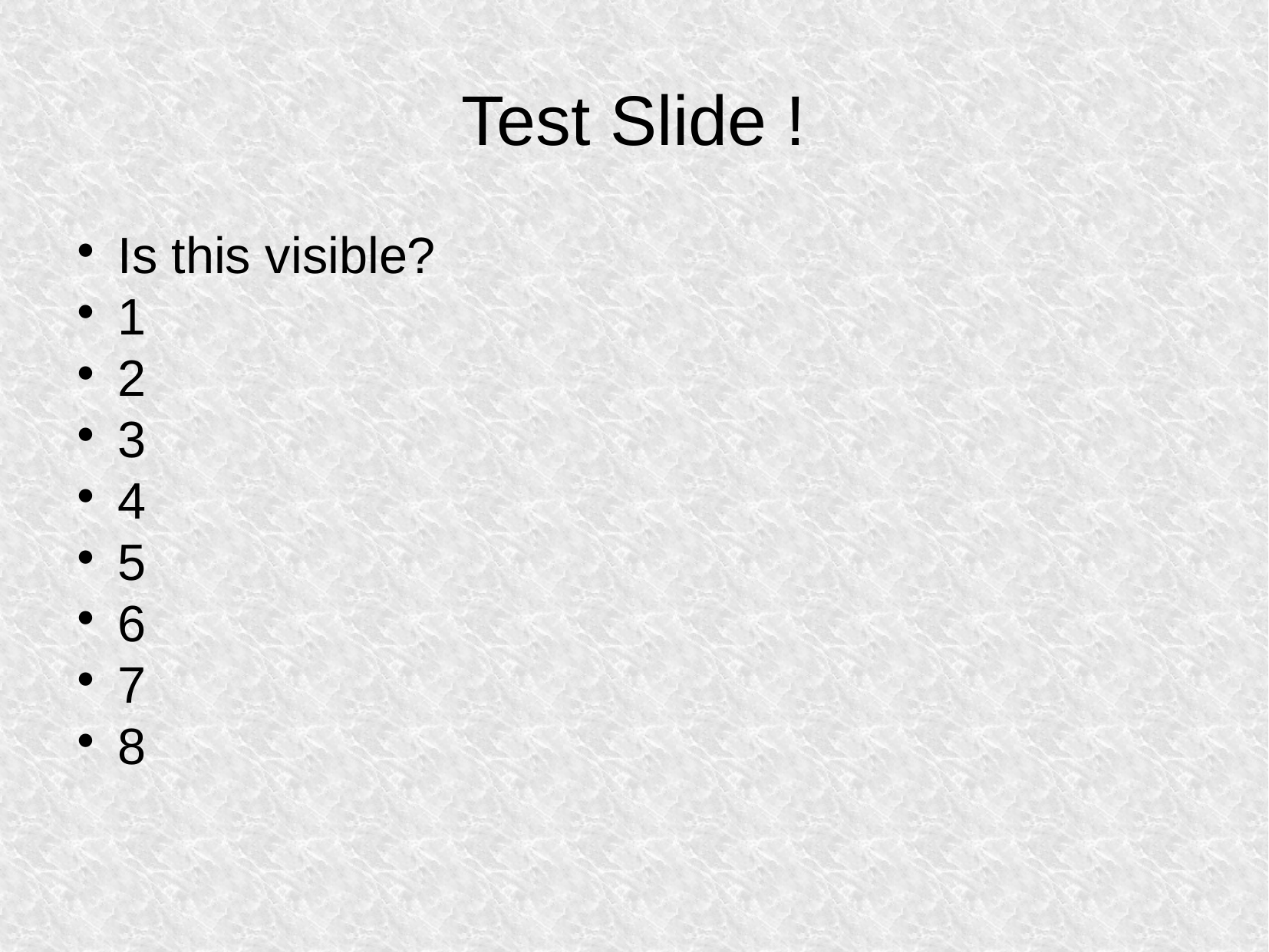

Test Slide !
Is this visible?
1
2
3
4
5
6
7
8